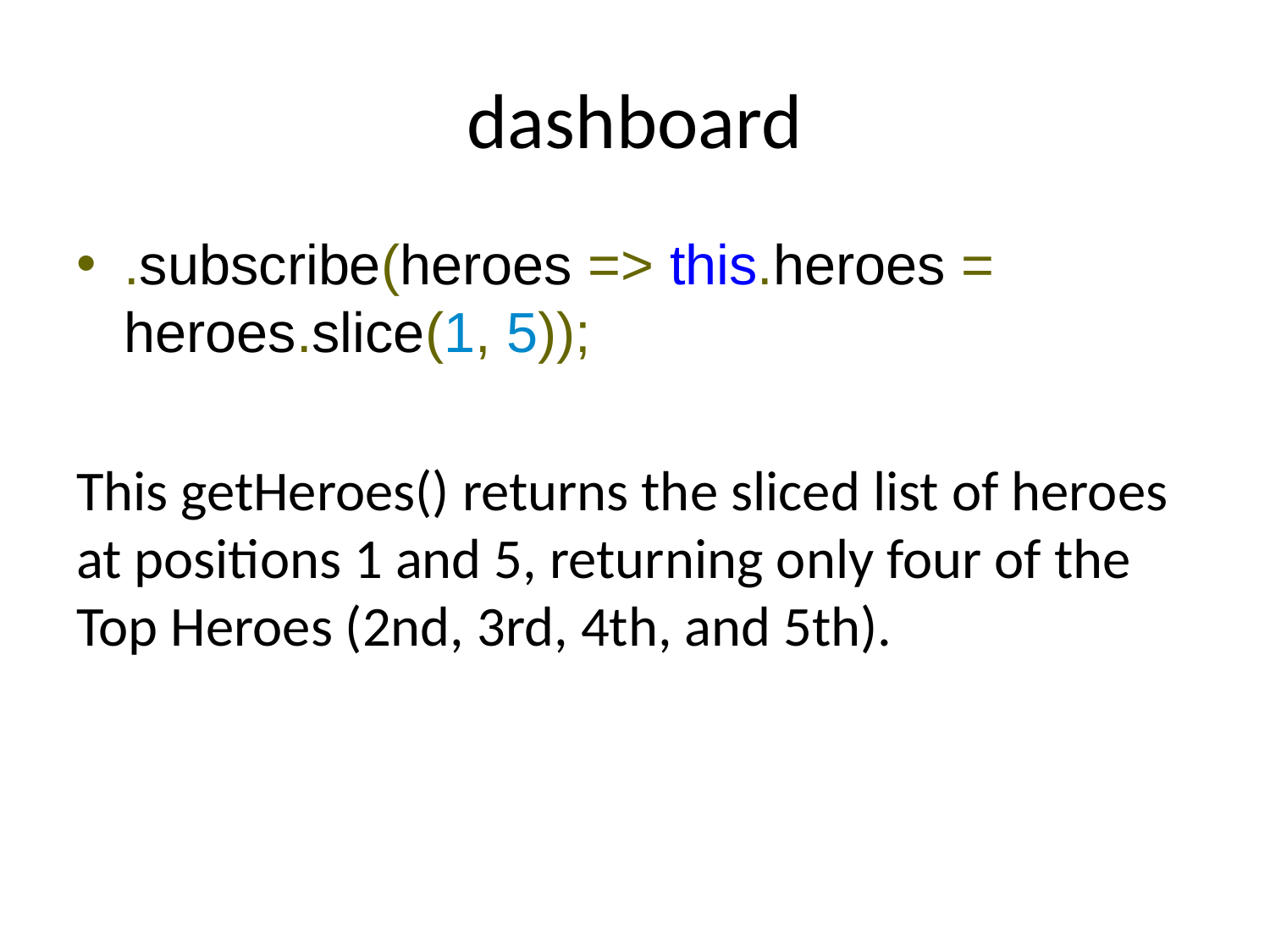

# dashboard
.subscribe(heroes => this.heroes = heroes.slice(1, 5));

This getHeroes() returns the sliced list of heroes at positions 1 and 5, returning only four of the Top Heroes (2nd, 3rd, 4th, and 5th).